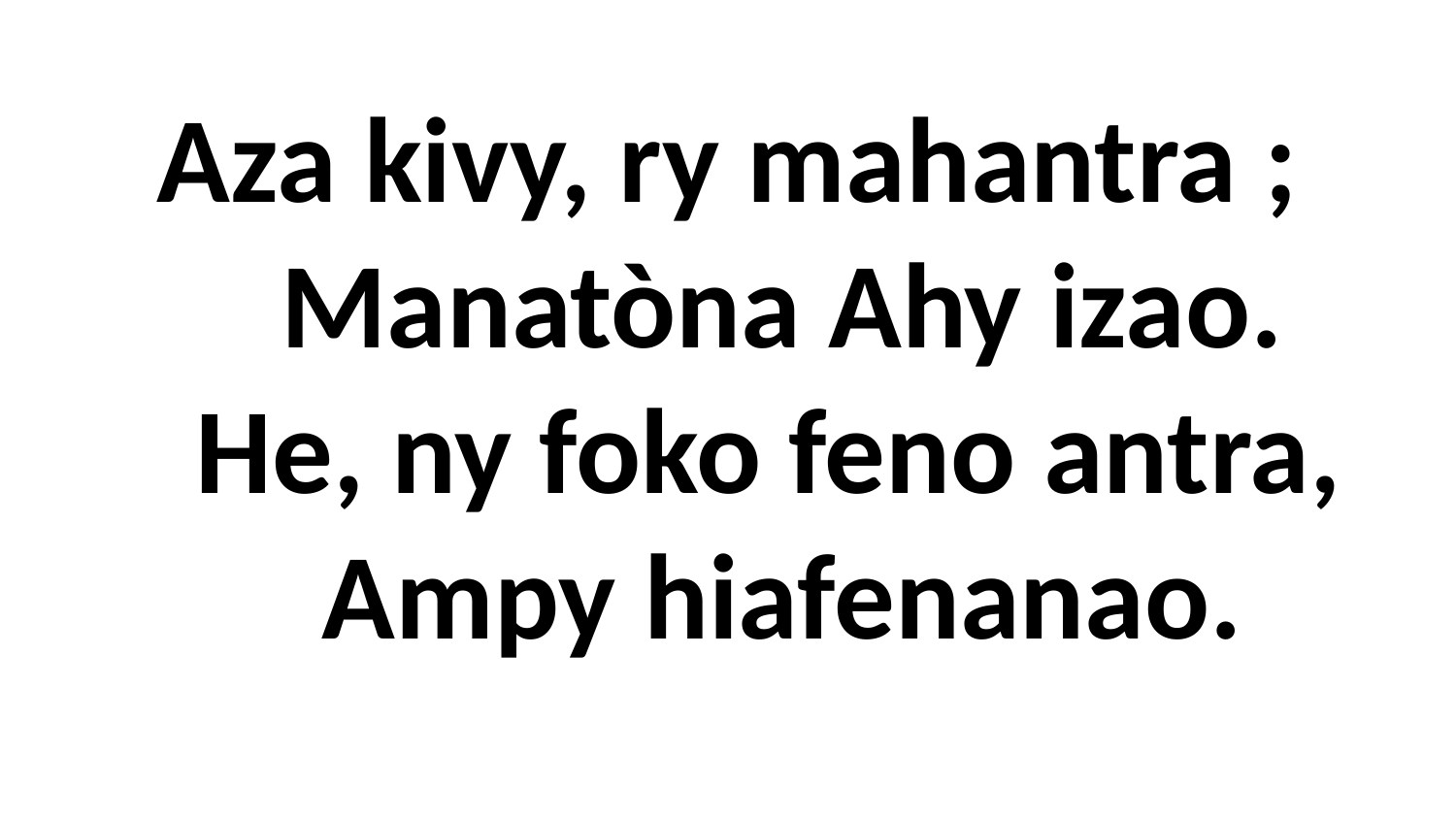

# Aza kivy, ry mahantra ; Manatòna Ahy izao. He, ny foko feno antra, Ampy hiafenanao.